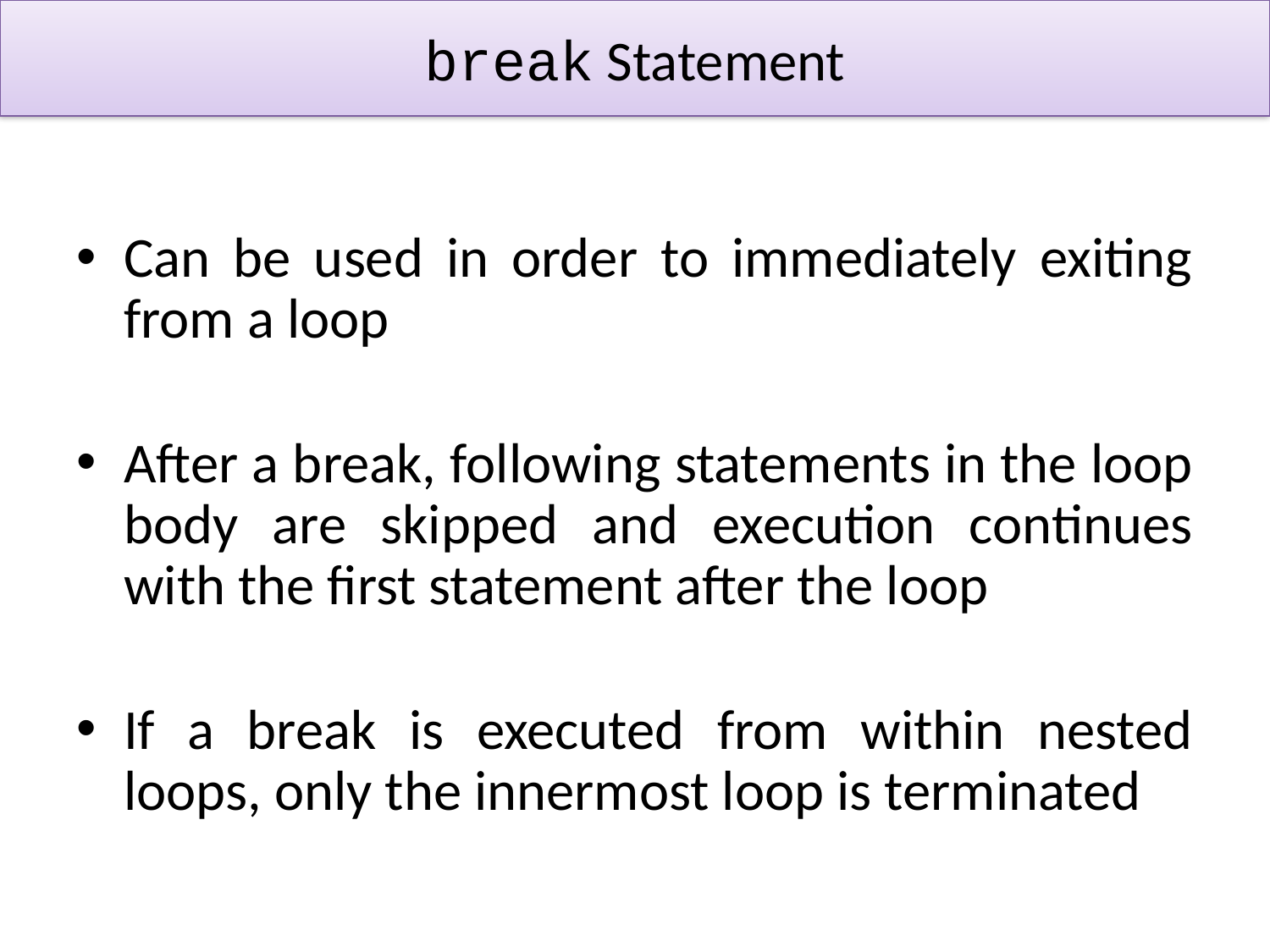

# break Statement

Can be used in order to immediately exiting from a loop

After a break, following statements in the loop body are skipped and execution continues with the first statement after the loop

If a break is executed from within nested loops, only the innermost loop is terminated